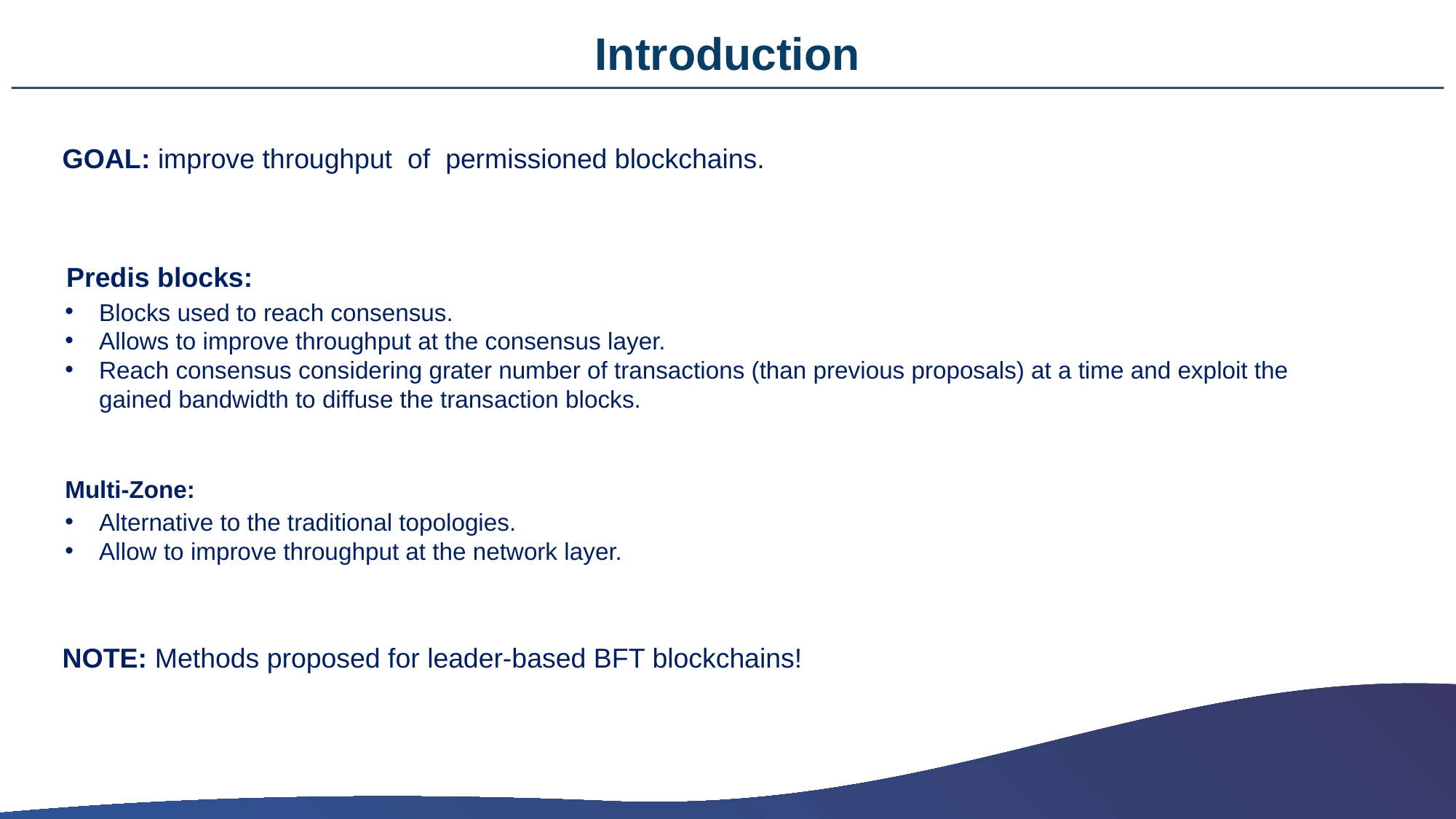

Introduction

GOAL: improve throughput  of  permissioned blockchains.
Predis blocks:
Blocks used to reach consensus.
Allows to improve throughput at the consensus layer.
Reach consensus considering grater number of transactions (than previous proposals) at a time and exploit the gained bandwidth to diffuse the transaction blocks.
Multi-Zone:
Alternative to the traditional topologies.
Allow to improve throughput at the network layer.

NOTE: Methods proposed for leader-based BFT blockchains!